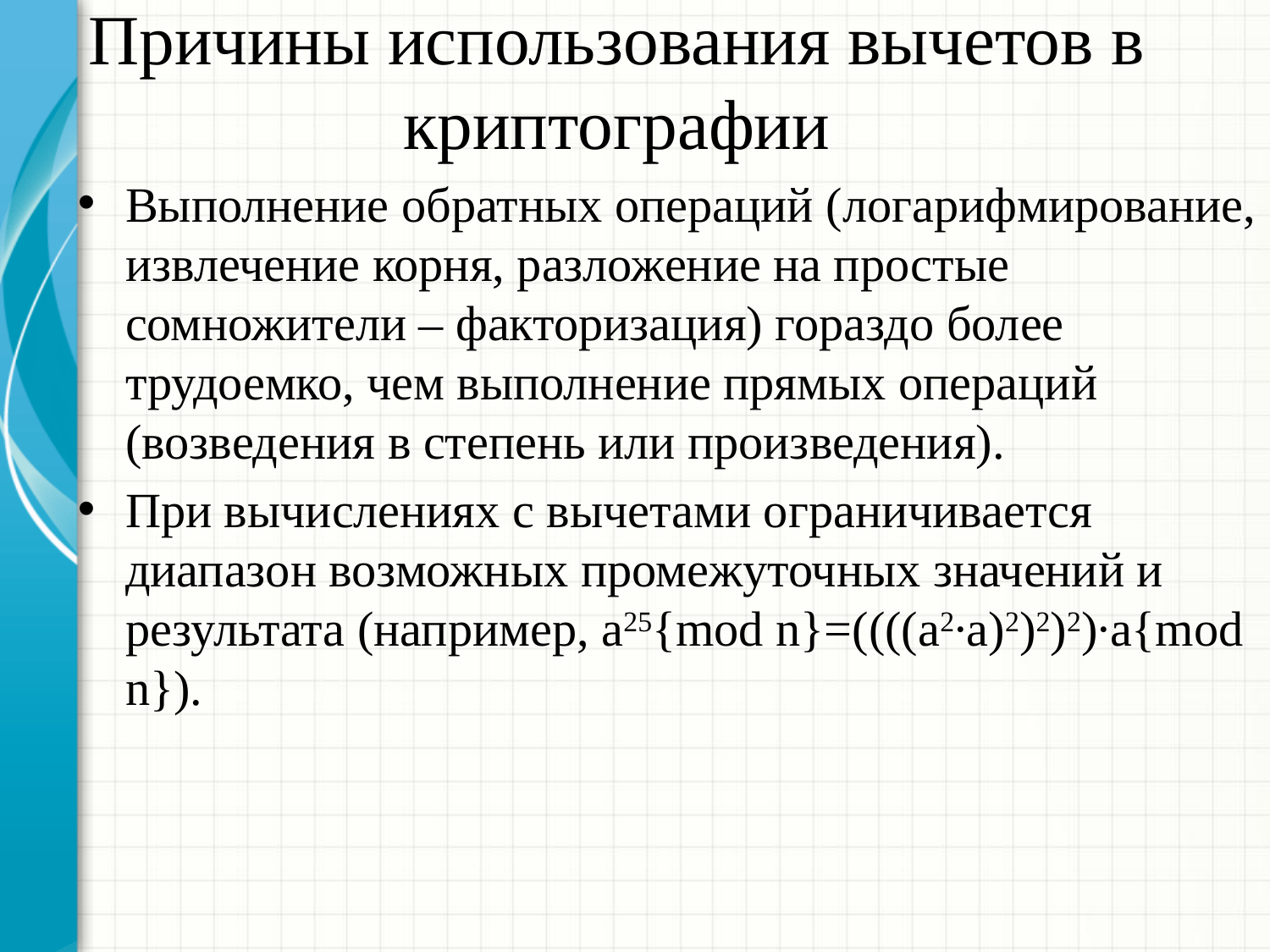

# Причины использования вычетов в криптографии
Выполнение обратных операций (логарифмирование, извлечение корня, разложение на простые сомножители – факторизация) гораздо более трудоемко, чем выполнение прямых операций (возведения в степень или произведения).
При вычислениях с вычетами ограничивается диапазон возможных промежуточных значений и результата (например, a25{mod n}=((((a2∙a)2)2)2)∙a{mod n}).